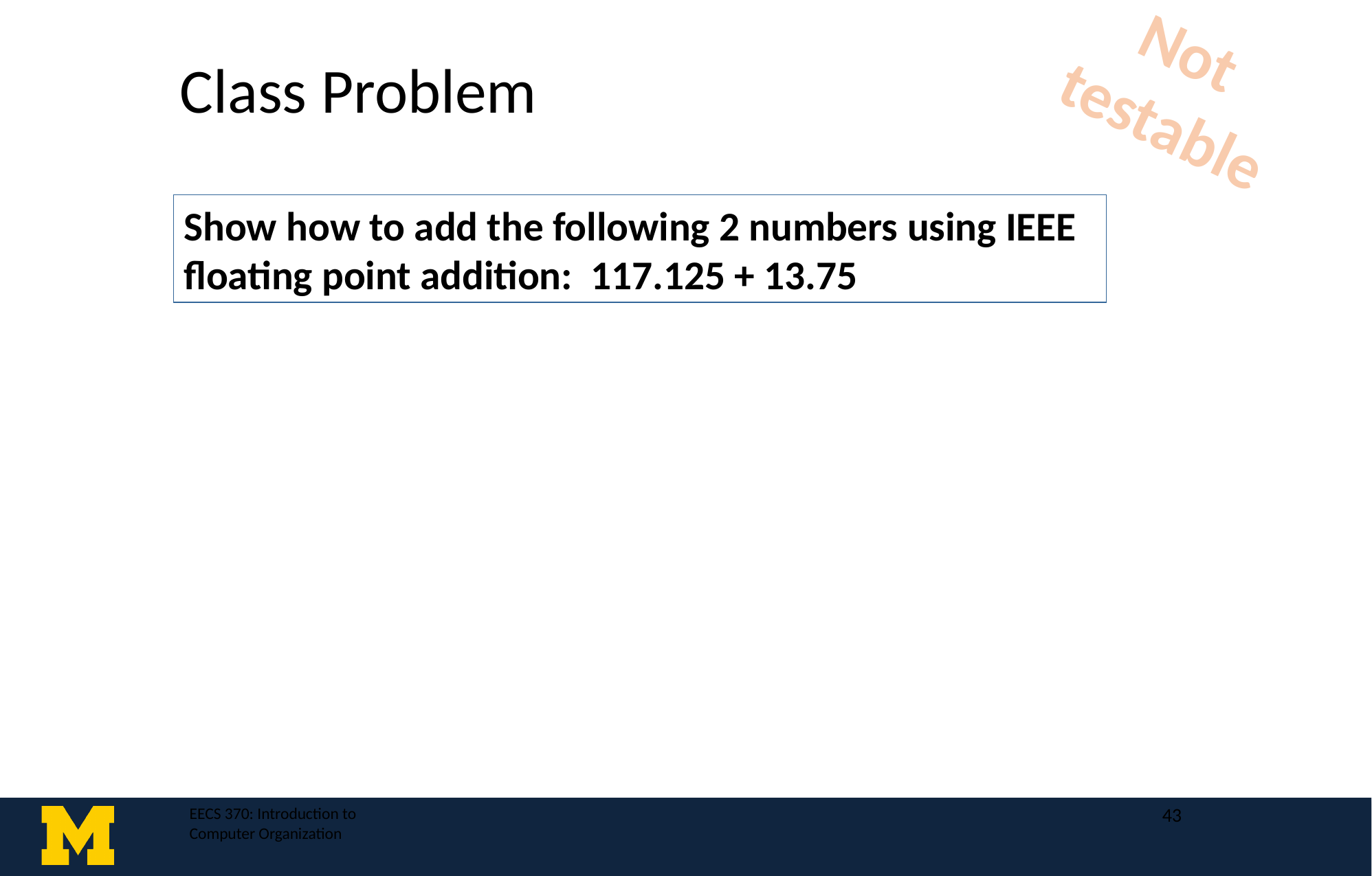

Not
testable
Class Problem

Show how to add the following 2 numbers using IEEE
floating point addition:  117.125 + 13.75
43
EECS 370: Introduction to
Computer Organization